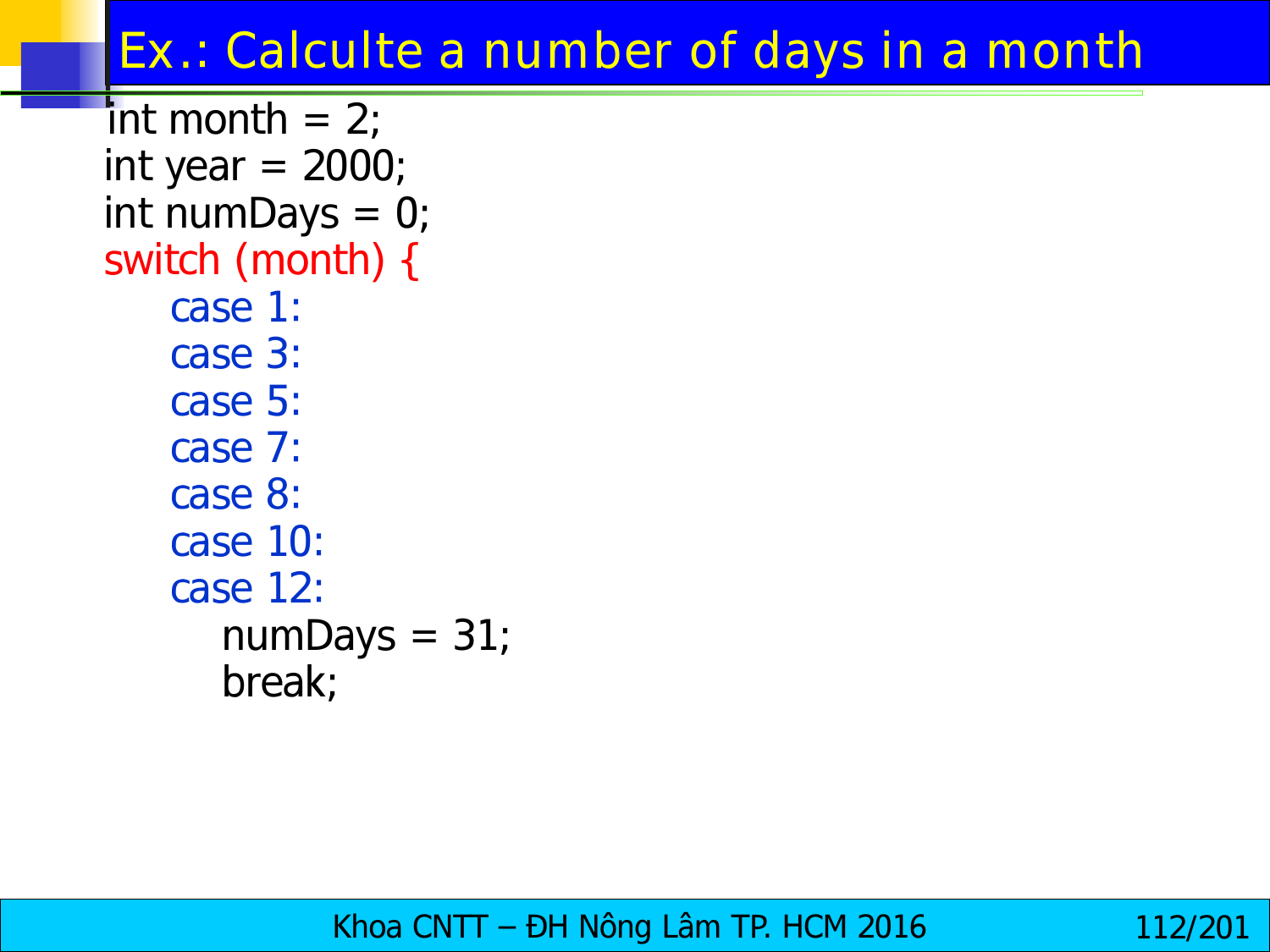

# Ex.: Calculte a number of days in a month
           int month = 2;
       int year = 2000;
       int numDays = 0;
       switch (month) {
            case 1:
            case 3:
            case 5:
            case 7:
            case 8:
            case 10:
            case 12:
                numDays = 31;
                break;